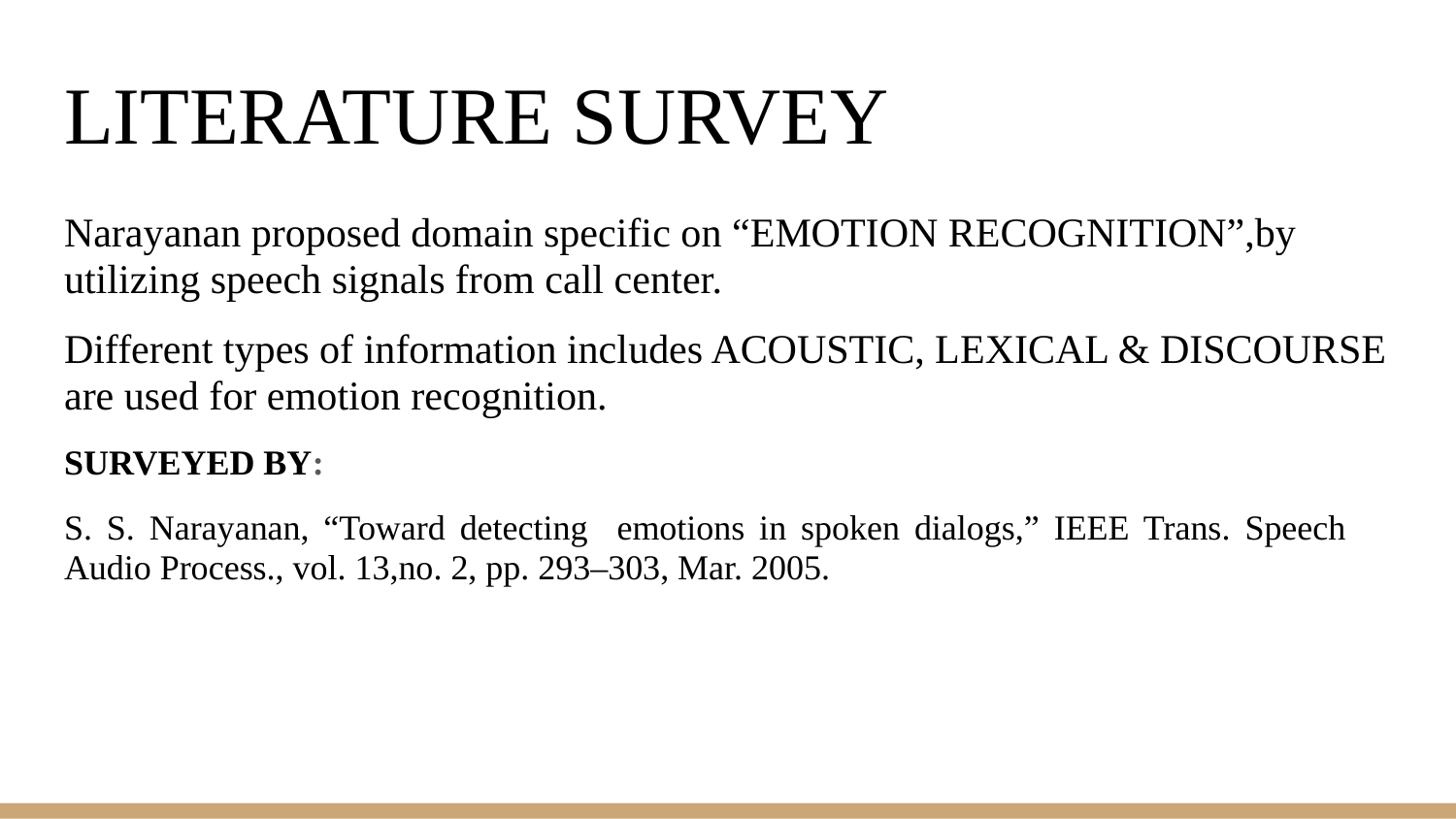

# LITERATURE SURVEY
Narayanan proposed domain specific on “EMOTION RECOGNITION”,by utilizing speech signals from call center.
Different types of information includes ACOUSTIC, LEXICAL & DISCOURSE are used for emotion recognition.
SURVEYED BY:
S. S. Narayanan, “Toward detecting  emotions in spoken dialogs,” IEEE Trans. Speech    Audio Process., vol. 13,no. 2, pp. 293–303, Mar. 2005.